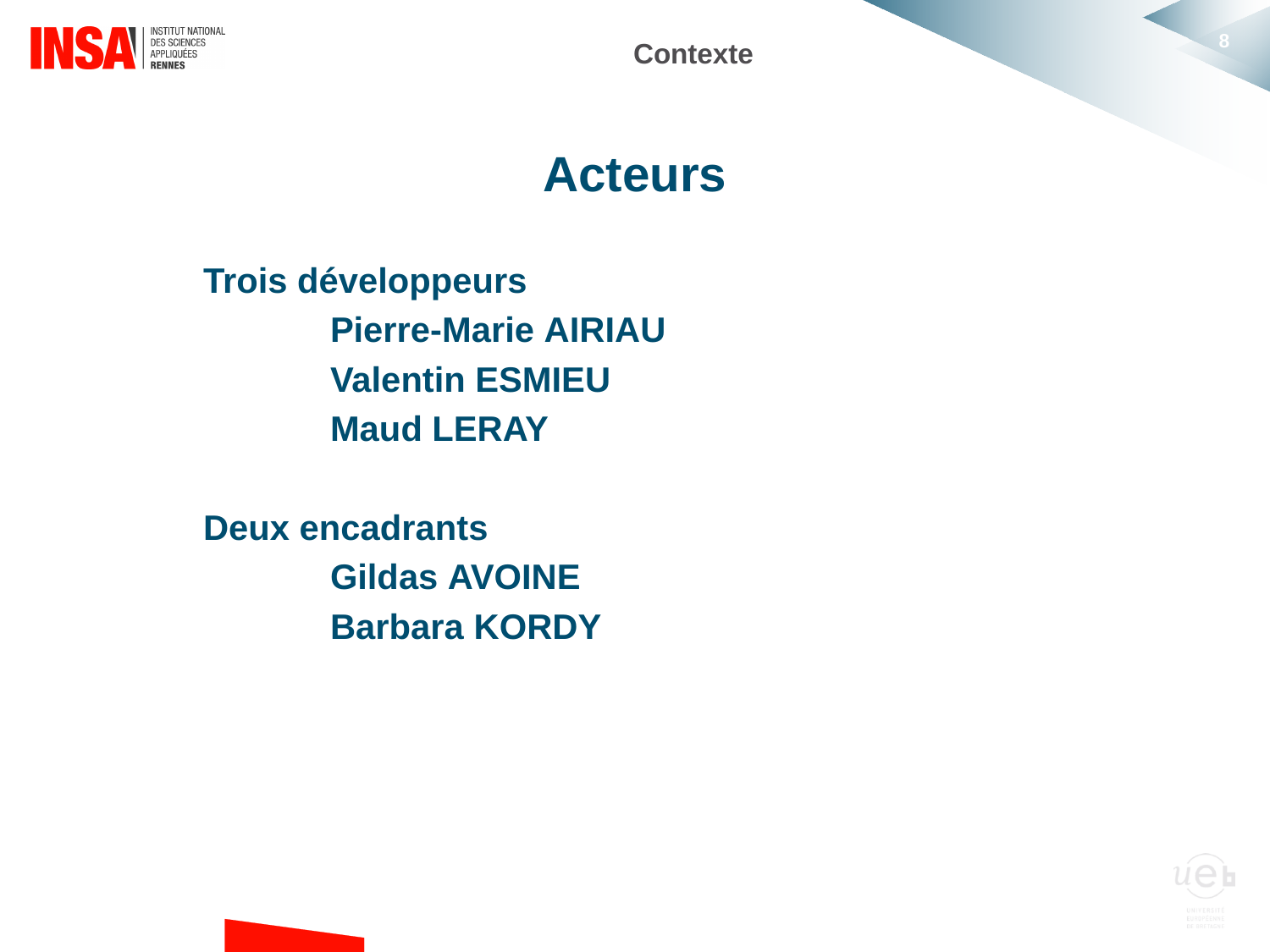

# Contexte
Acteurs

	Trois développeurs
		Pierre-Marie Airiau
		Valentin Esmieu
		Maud Leray

	Deux encadrants
		Gildas Avoine
		Barbara Kordy